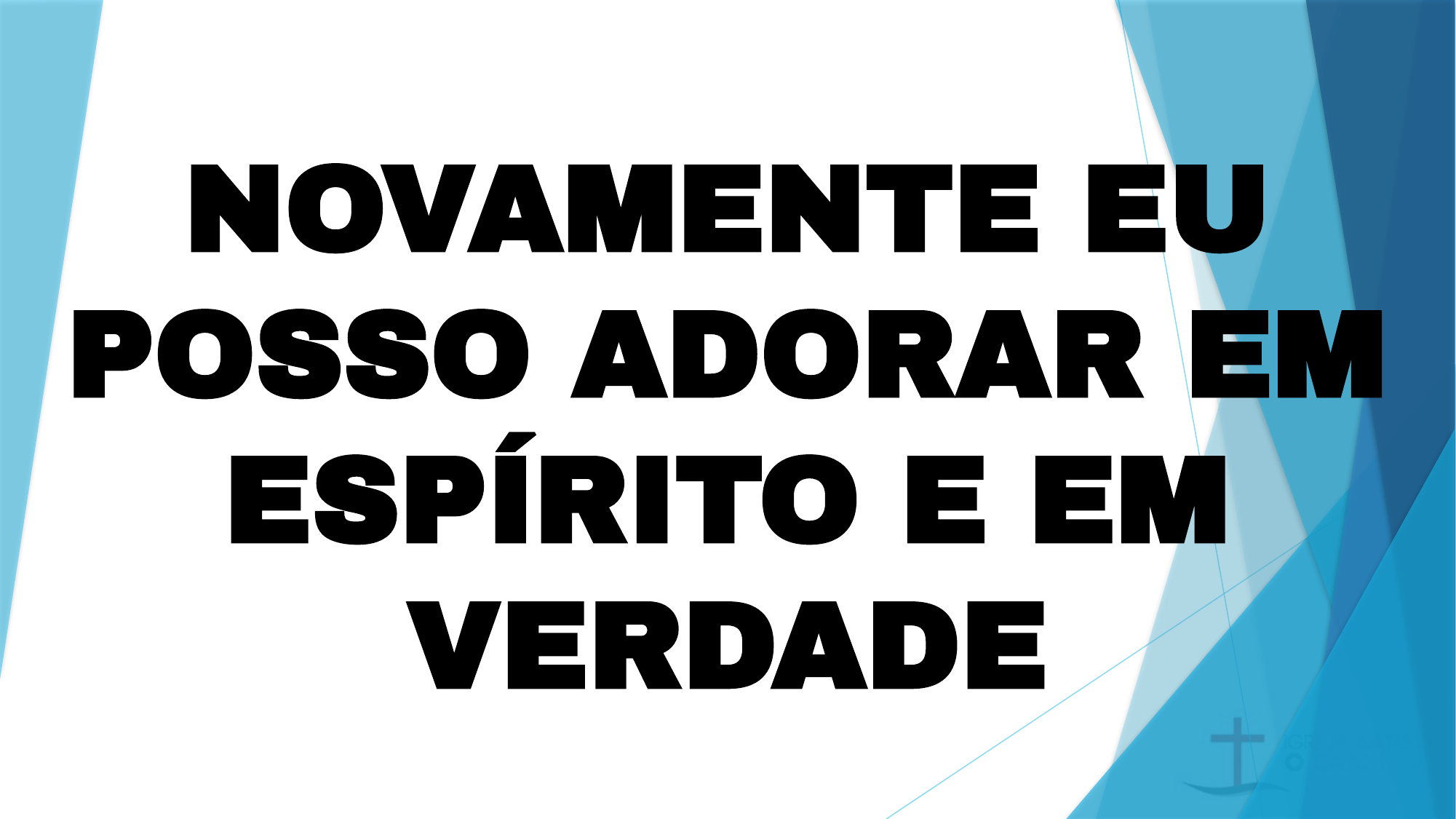

# NOVAMENTE EU POSSO ADORAR EM ESPÍRITO E EM VERDADE